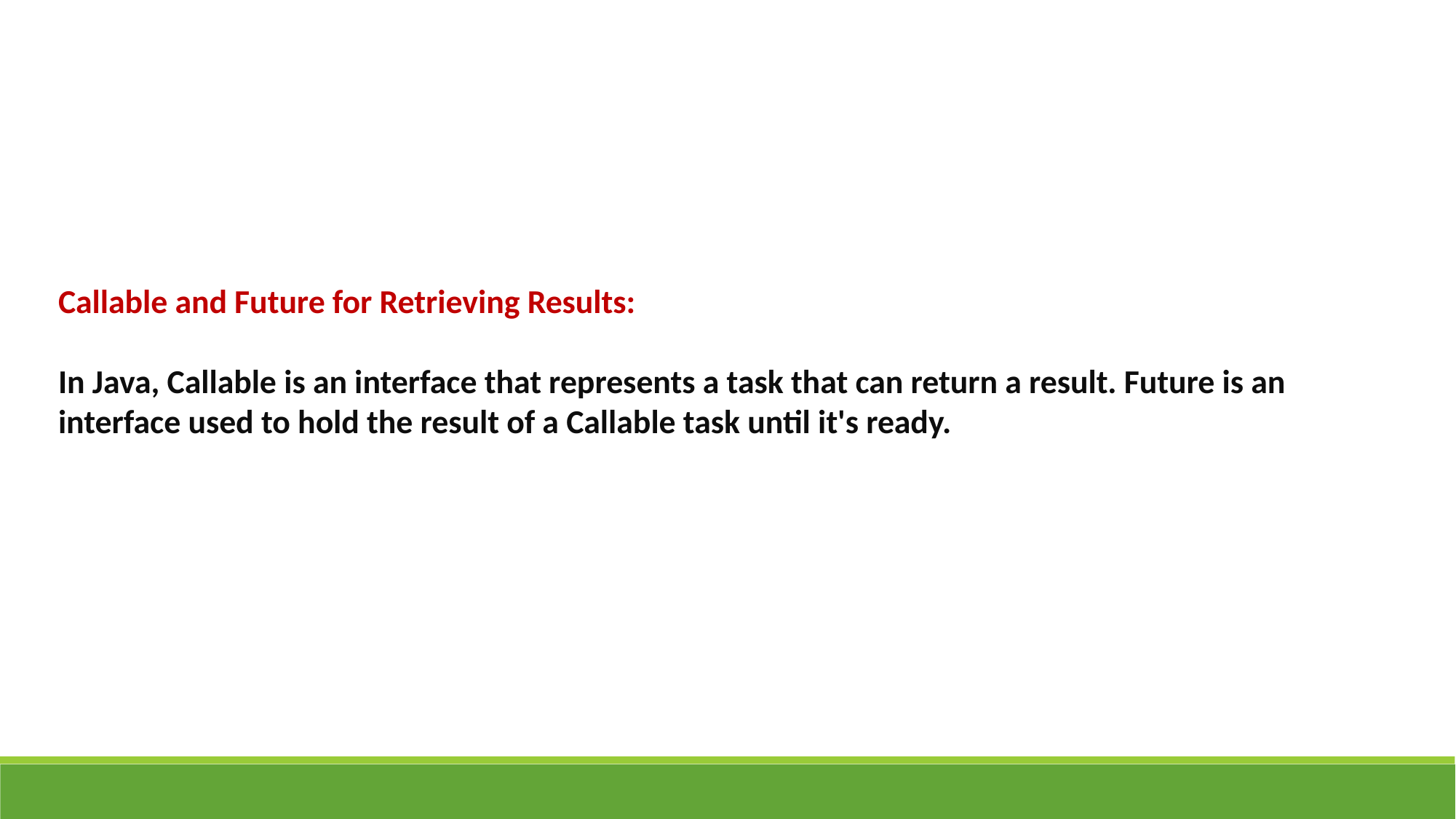

Callable and Future for Retrieving Results:

In Java, Callable is an interface that represents a task that can return a result. Future is an interface used to hold the result of a Callable task until it's ready.